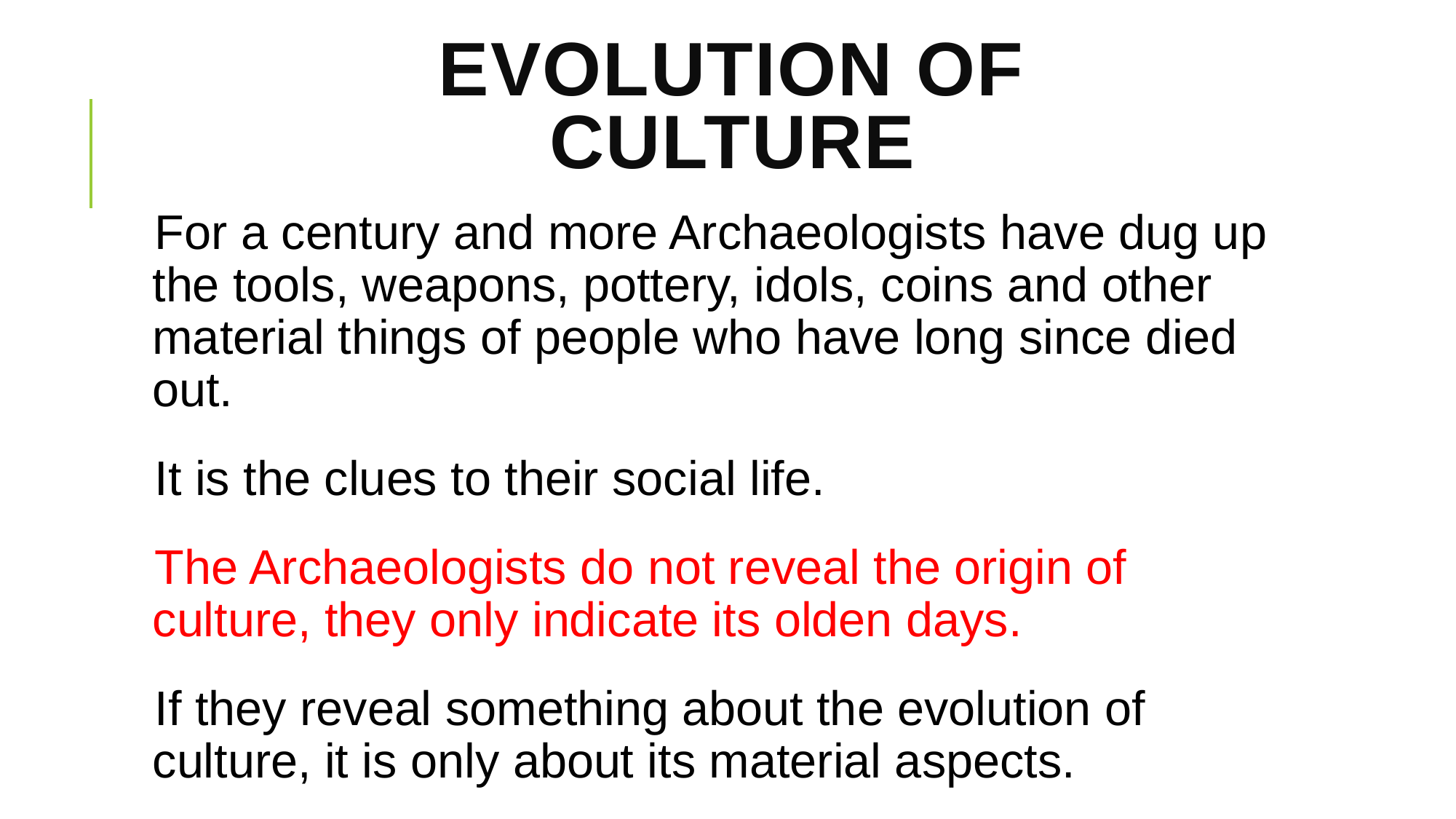

# Evolution of Culture
For a century and more Archaeologists have dug up the tools, weapons, pottery, idols, coins and other material things of people who have long since died out.
It is the clues to their social life.
The Archaeologists do not reveal the origin of culture, they only indicate its olden days.
If they reveal something about the evolution of culture, it is only about its material aspects.